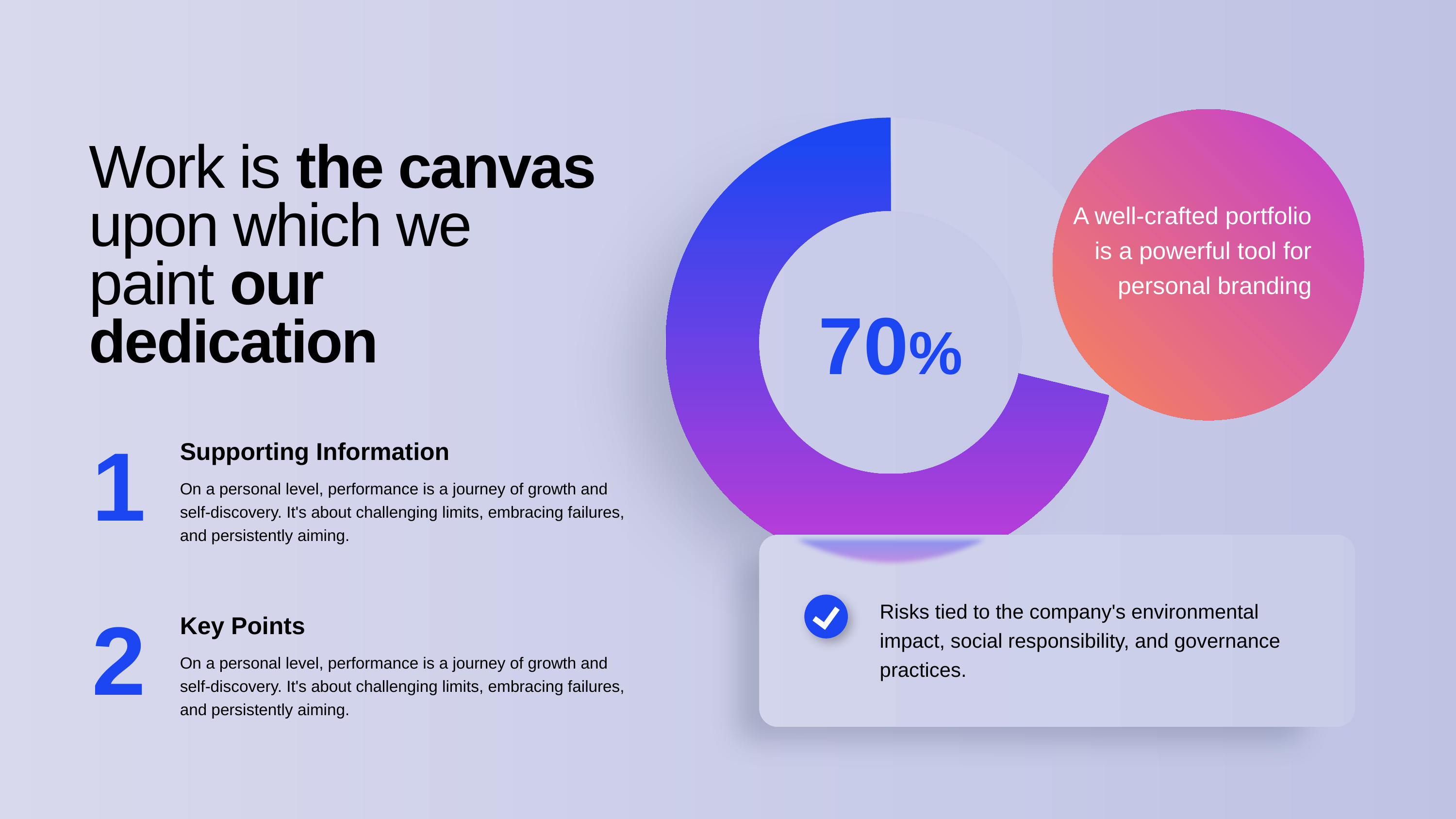

Work is the canvas upon which we paint our dedication
A well-crafted portfolio is a powerful tool for personal branding

70%
1
Supporting Information
On a personal level, performance is a journey of growth and self-discovery. It's about challenging limits, embracing failures, and persistently aiming.

Risks tied to the company's environmental impact, social responsibility, and governance practices.
2

Key Points
On a personal level, performance is a journey of growth and self-discovery. It's about challenging limits, embracing failures, and persistently aiming.